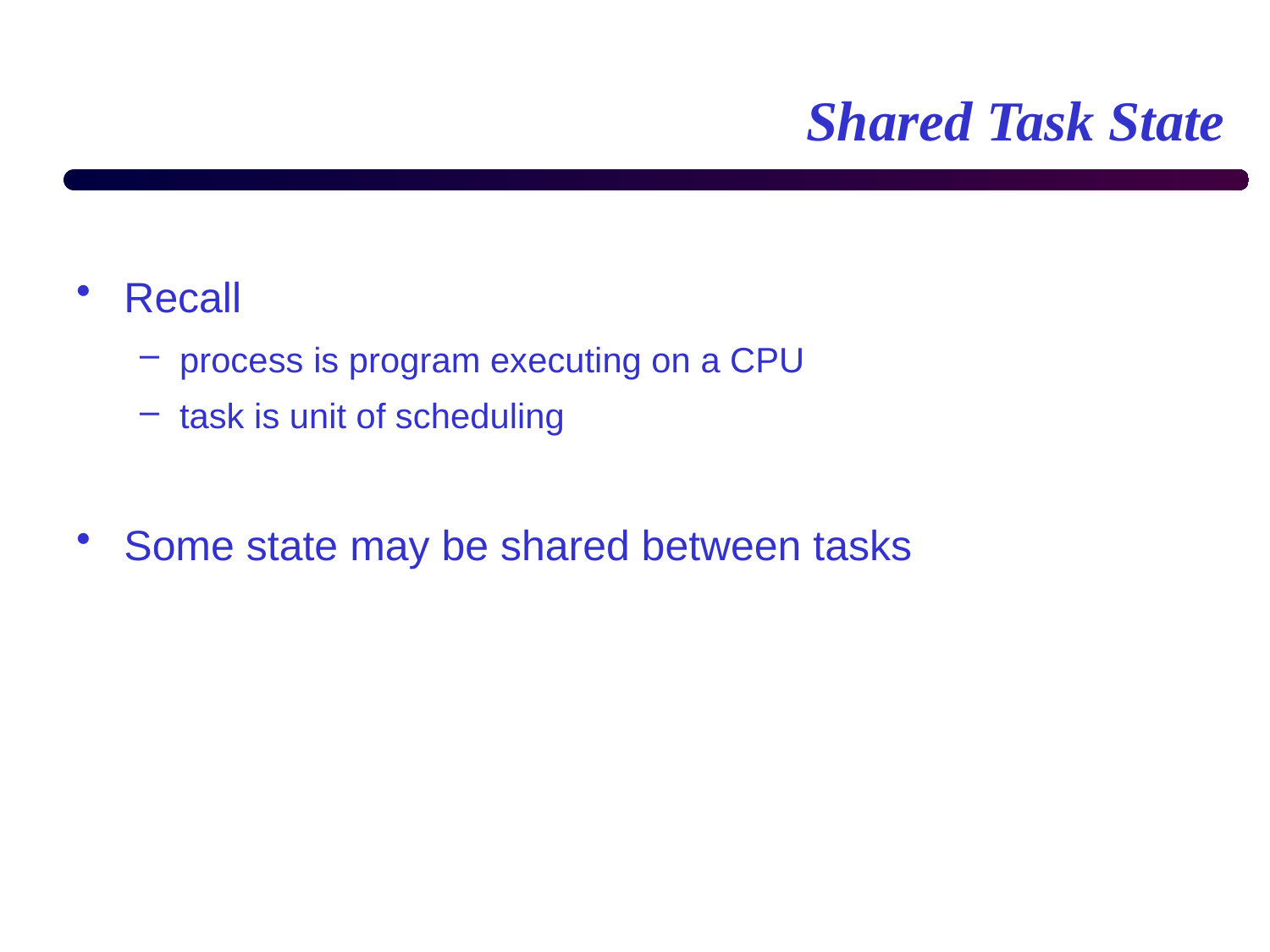

# Shared Task State
Recall
process is program executing on a CPU
task is unit of scheduling

Some state may be shared between tasks